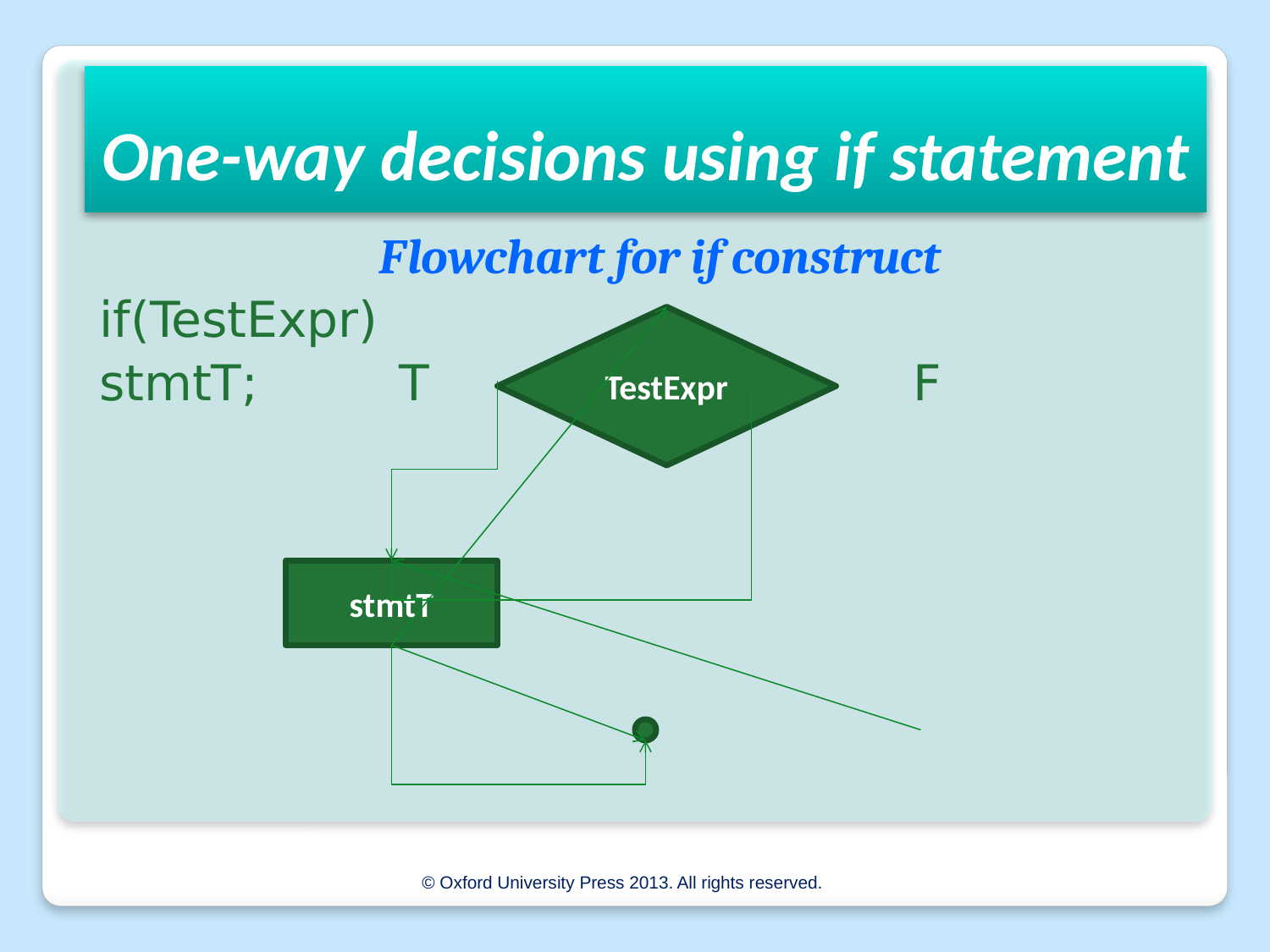

# One-way decisions using if statement
                          Flowchart for if construct
if(TestExpr)
stmtT;         T                               F
TestExpr
stmtT

© Oxford University Press 2013. All rights reserved.